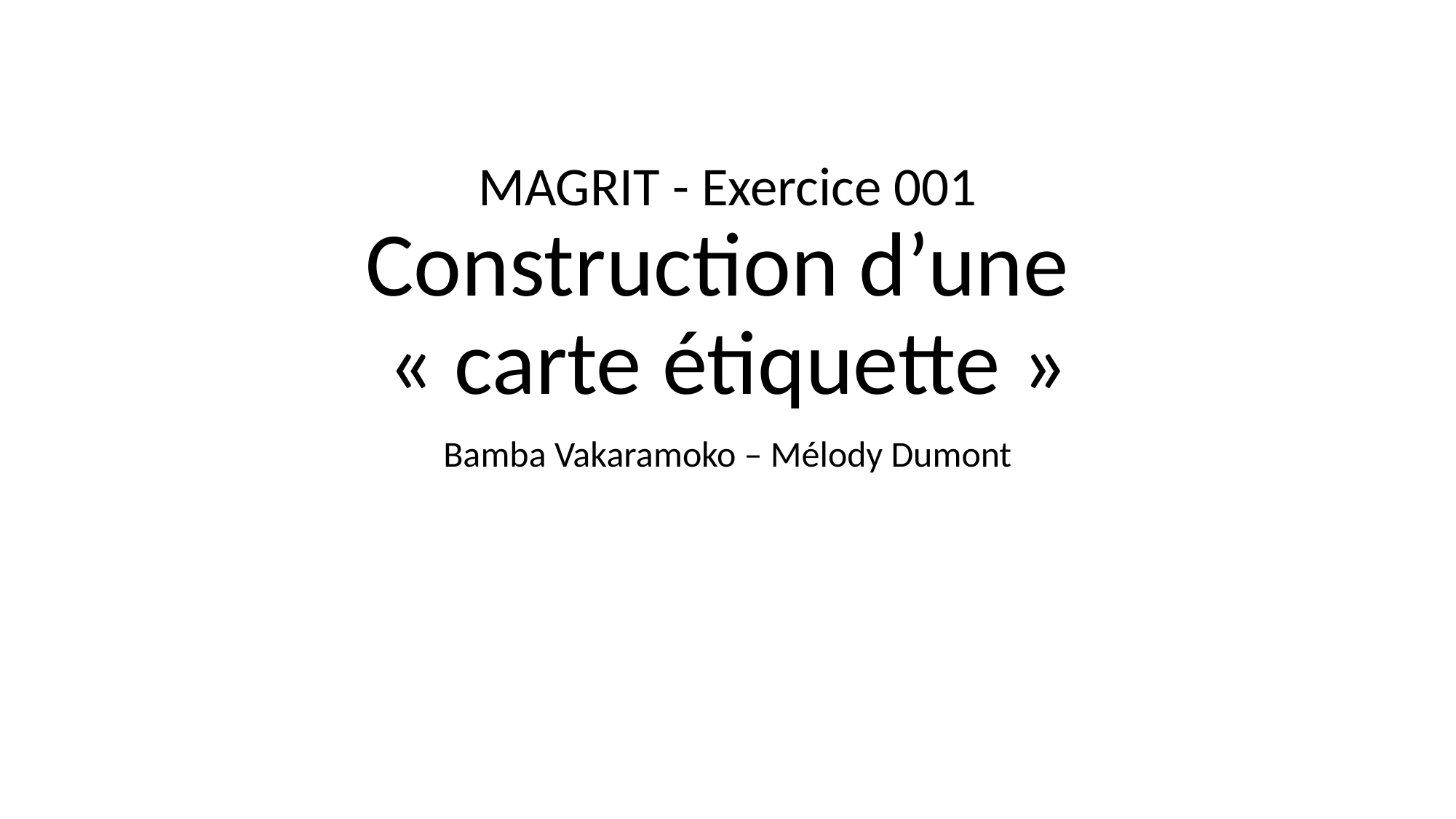

# MAGRIT - Exercice 001 Construction d’une « carte étiquette »
Bamba Vakaramoko – Mélody Dumont